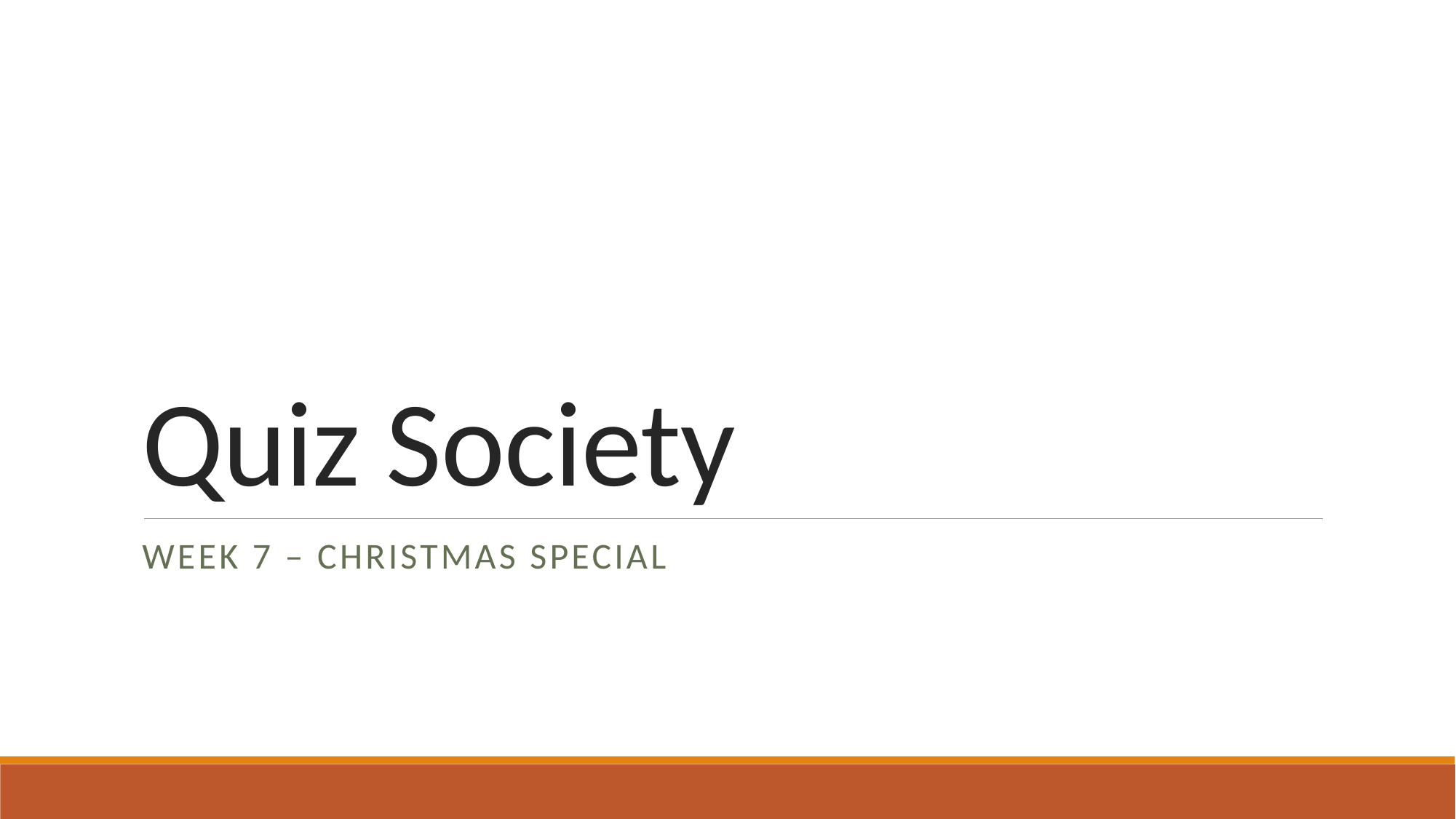

# Quiz Society
Week 7 – CHRISTMAS Special